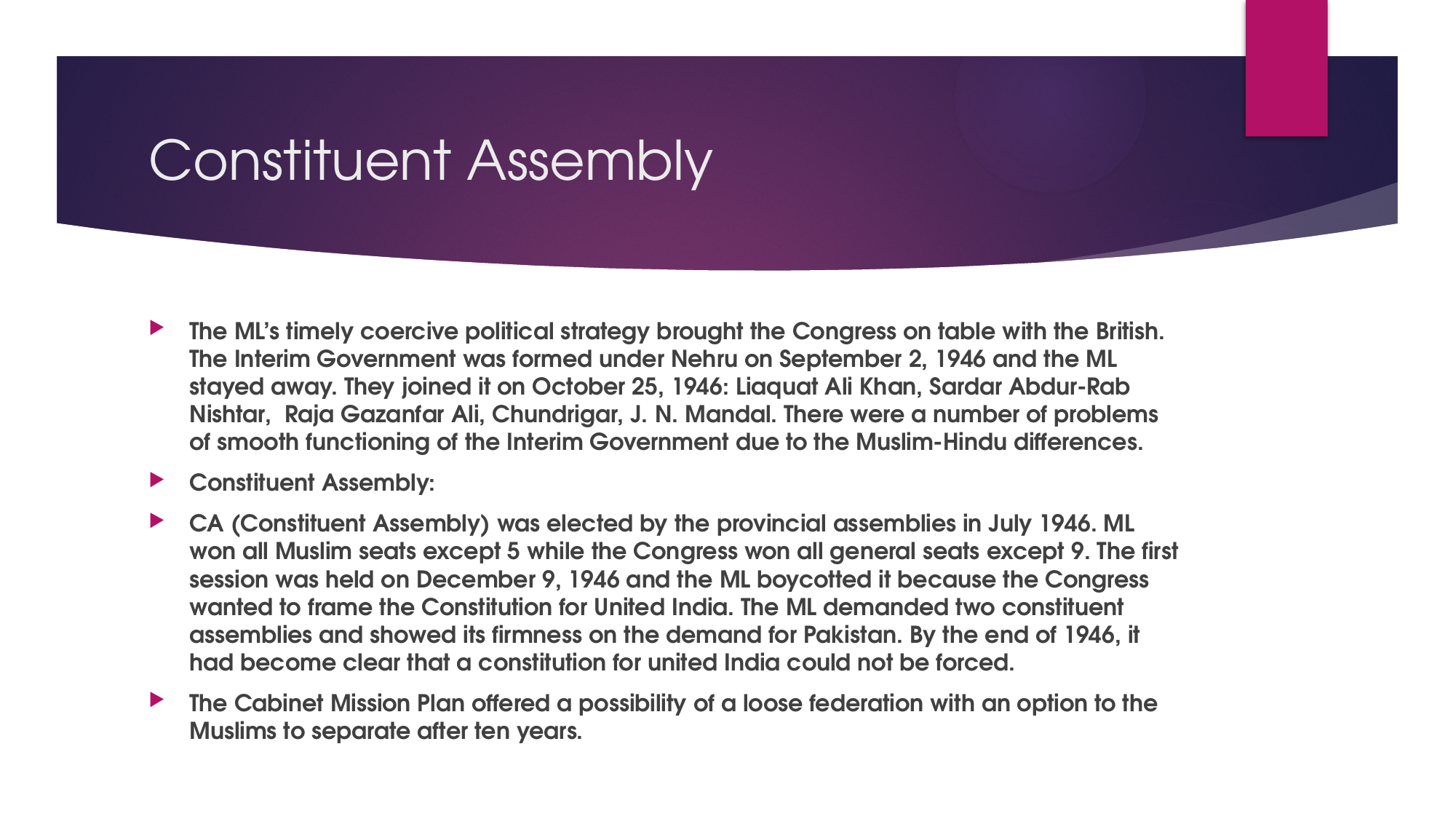

# Constituent Assembly
The ML’s timely coercive political strategy brought the Congress on table with the British. The Interim Government was formed under Nehru on September 2, 1946 and the ML stayed away. They joined it on October 25, 1946: Liaquat Ali Khan, Sardar Abdur-Rab Nishtar,  Raja Gazanfar Ali, Chundrigar, J. N. Mandal. There were a number of problems of smooth functioning of the Interim Government due to the Muslim-Hindu differences.
Constituent Assembly:
CA (Constituent Assembly) was elected by the provincial assemblies in July 1946. ML won all Muslim seats except 5 while the Congress won all general seats except 9. The first session was held on December 9, 1946 and the ML boycotted it because the Congress wanted to frame the Constitution for United India. The ML demanded two constituent assemblies and showed its firmness on the demand for Pakistan. By the end of 1946, it had become clear that a constitution for united India could not be forced.
The Cabinet Mission Plan offered a possibility of a loose federation with an option to the Muslims to separate after ten years.